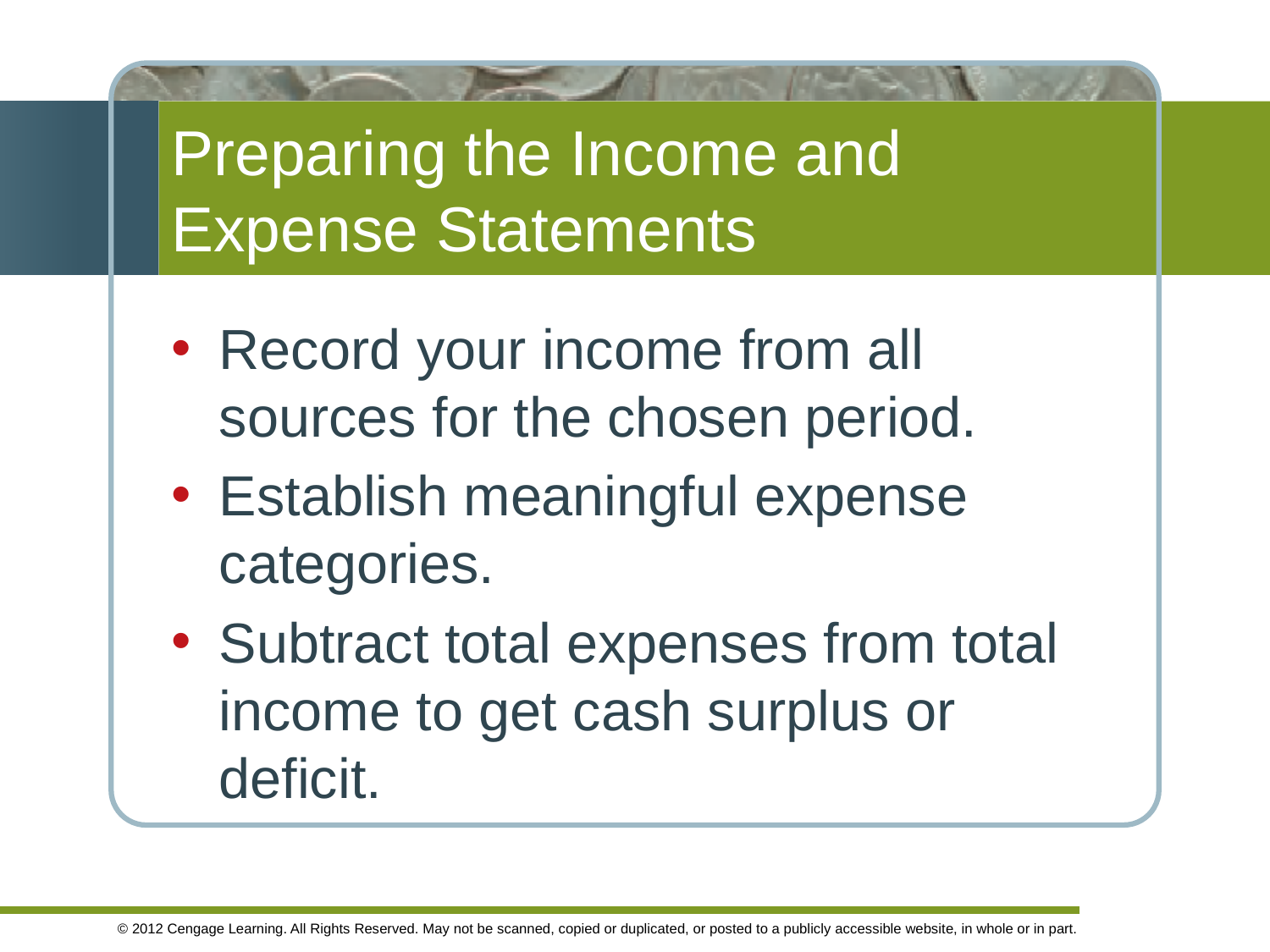

# Preparing the Income and Expense Statements
Record your income from all sources for the chosen period.
Establish meaningful expense categories.
Subtract total expenses from total income to get cash surplus or deficit.